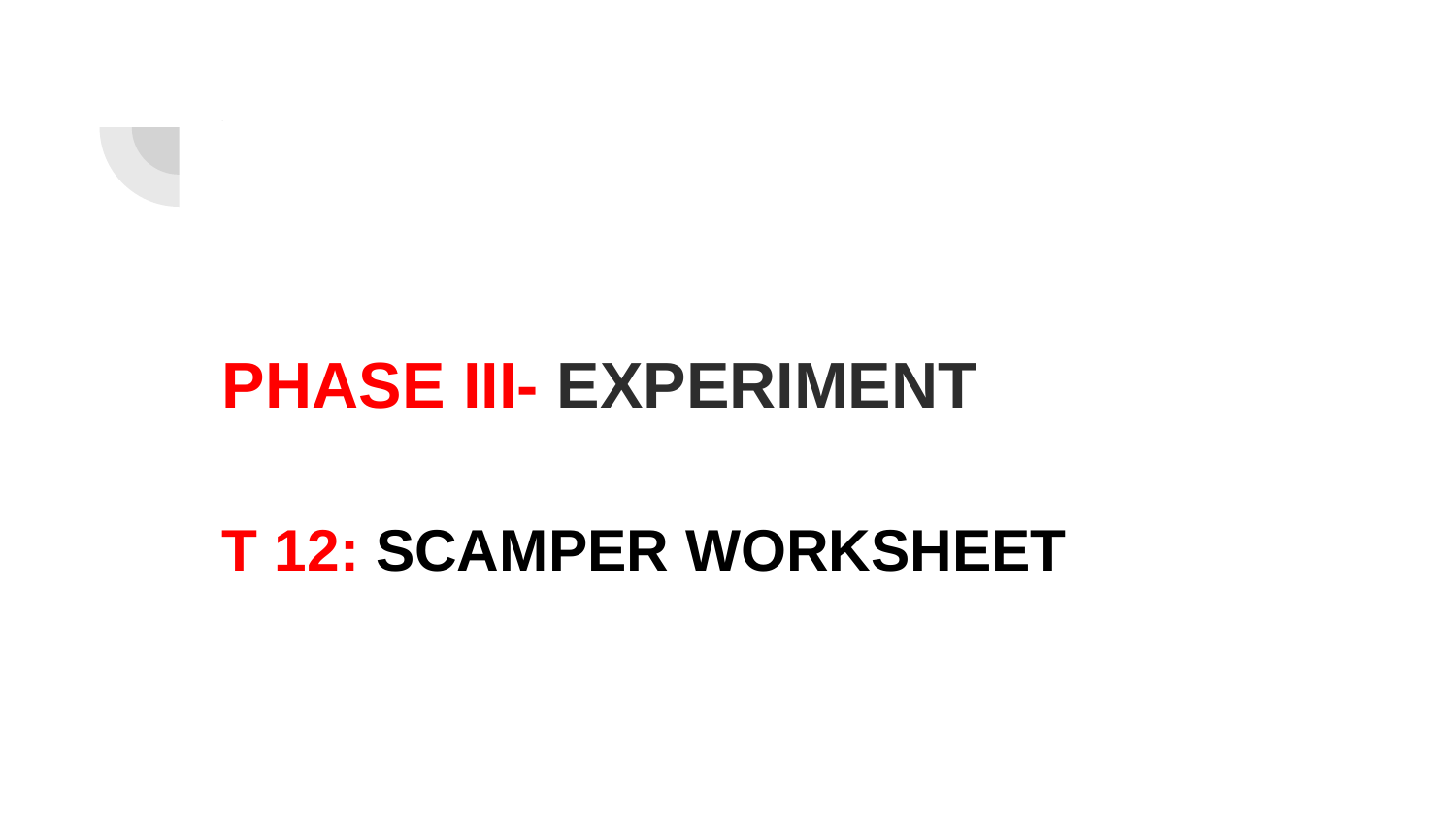

# .
PHASE III- EXPERIMENT

T 12: SCAMPER WORKSHEET